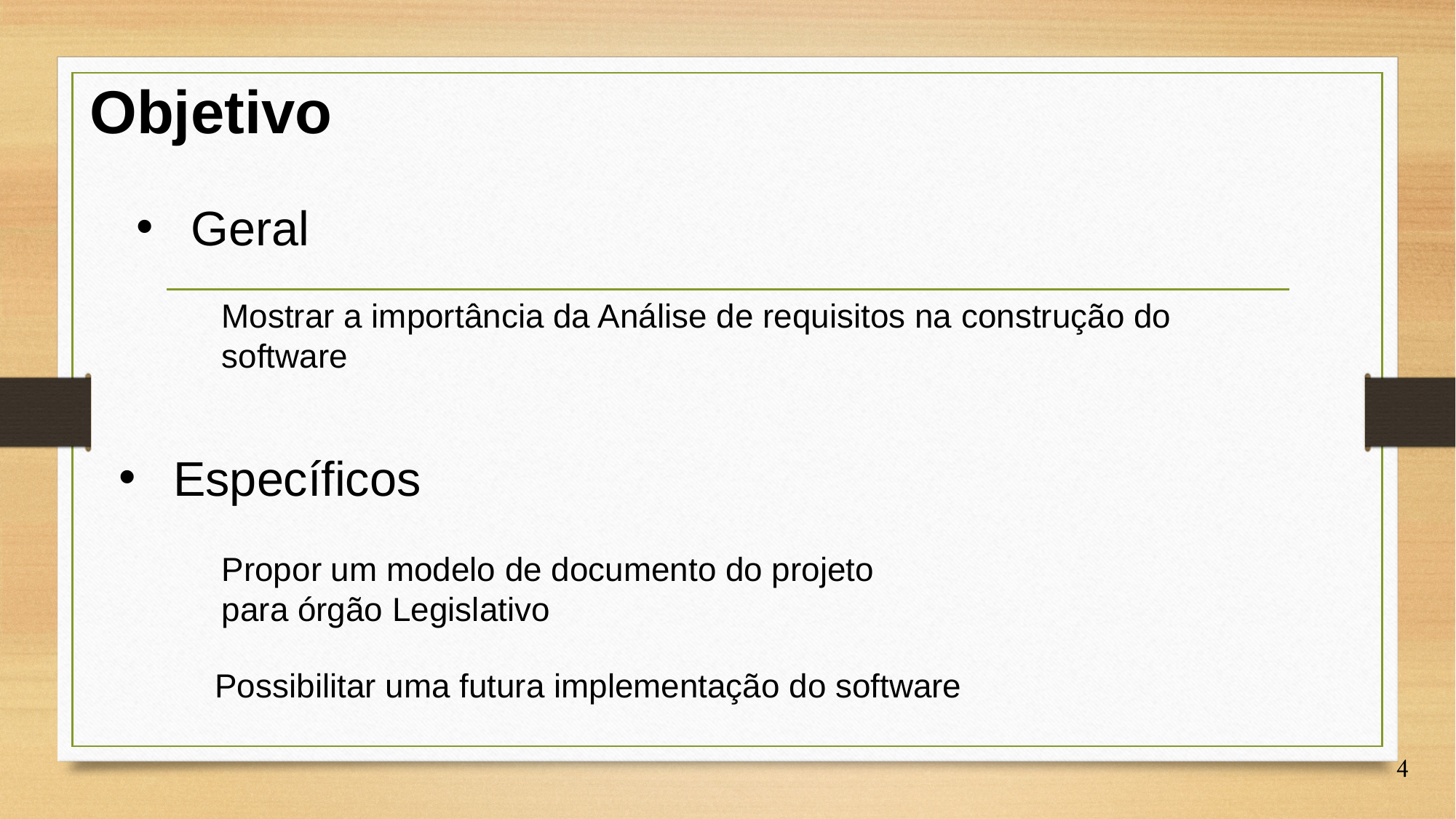

Objetivo
Geral
Mostrar a importância da Análise de requisitos na construção do software
Específicos
Propor um modelo de documento do projeto para órgão Legislativo
Possibilitar uma futura implementação do software
4